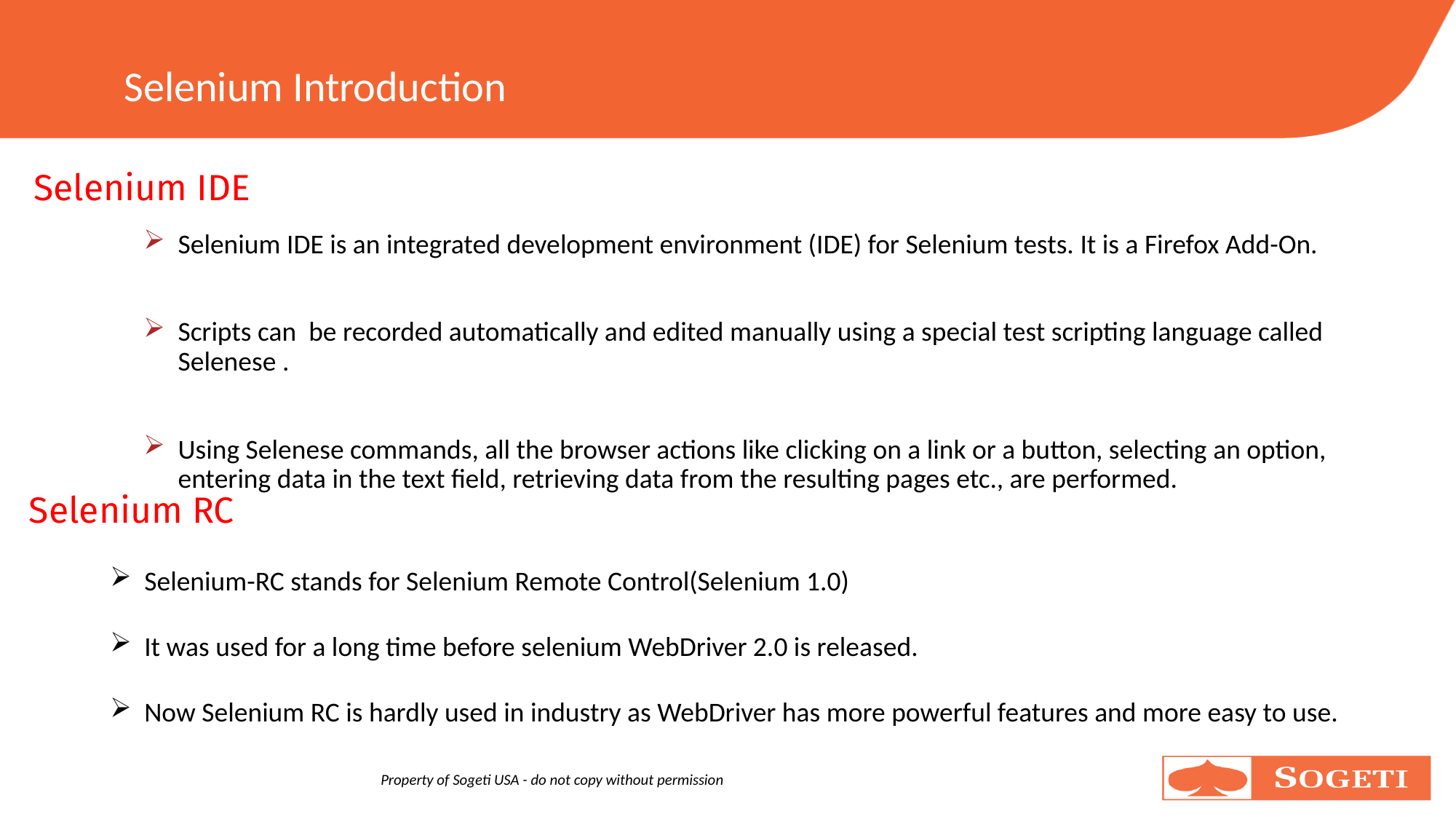

Selenium Introduction
# Selenium IDE

Selenium IDE is an integrated development environment (IDE) for Selenium tests. It is a Firefox Add-On.

Scripts can  be recorded automatically and edited manually using a special test scripting language called Selenese .

Using Selenese commands, all the browser actions like clicking on a link or a button, selecting an option, entering data in the text field, retrieving data from the resulting pages etc., are performed.

Selenium RC

Selenium-RC stands for Selenium Remote Control(Selenium 1.0)

It was used for a long time before selenium WebDriver 2.0 is released.

Now Selenium RC is hardly used in industry as WebDriver has more powerful features and more easy to use.
4